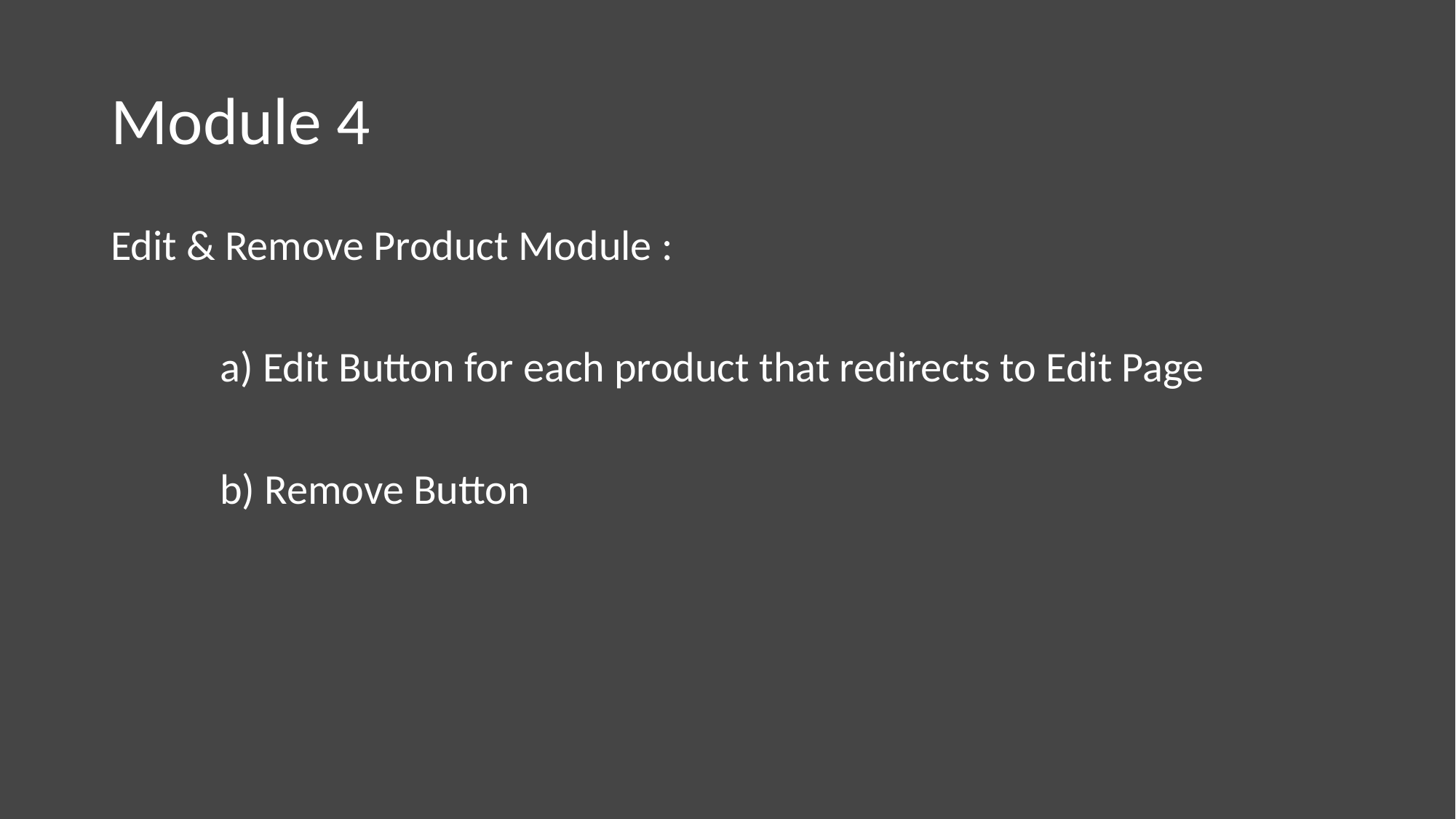

# Module 4
Edit & Remove Product Module :

	a) Edit Button for each product that redirects to Edit Page

	b) Remove Button